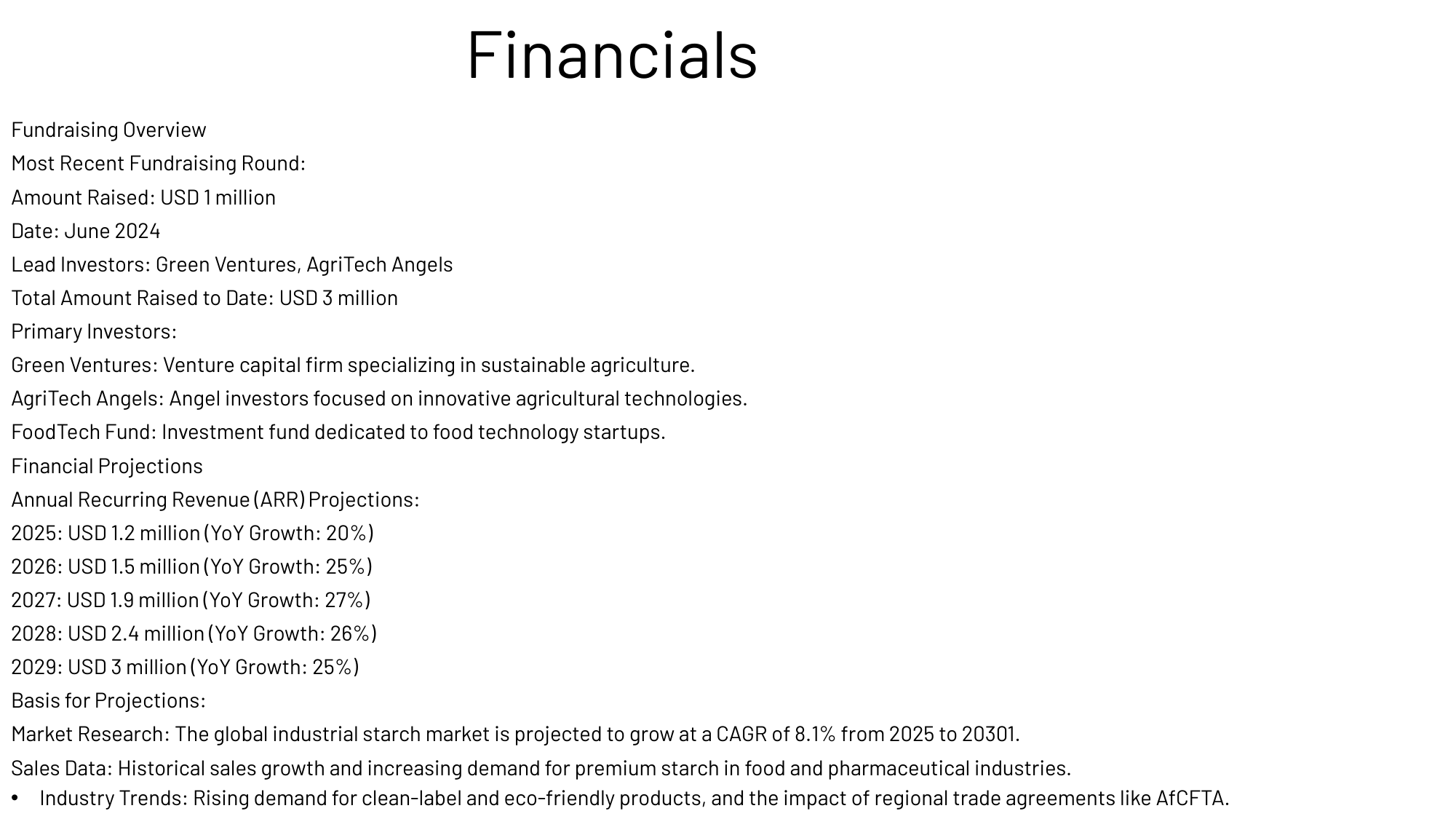

# Financials
Fundraising Overview
Most Recent Fundraising Round:
Amount Raised: USD 1 million
Date: June 2024
Lead Investors: Green Ventures, AgriTech Angels
Total Amount Raised to Date: USD 3 million
Primary Investors:
Green Ventures: Venture capital firm specializing in sustainable agriculture.
AgriTech Angels: Angel investors focused on innovative agricultural technologies.
FoodTech Fund: Investment fund dedicated to food technology startups.
Financial Projections
Annual Recurring Revenue (ARR) Projections:
2025: USD 1.2 million (YoY Growth: 20%)
2026: USD 1.5 million (YoY Growth: 25%)
2027: USD 1.9 million (YoY Growth: 27%)
2028: USD 2.4 million (YoY Growth: 26%)
2029: USD 3 million (YoY Growth: 25%)
Basis for Projections:
Market Research: The global industrial starch market is projected to grow at a CAGR of 8.1% from 2025 to 20301.
Sales Data: Historical sales growth and increasing demand for premium starch in food and pharmaceutical industries.
Industry Trends: Rising demand for clean-label and eco-friendly products, and the impact of regional trade agreements like AfCFTA.